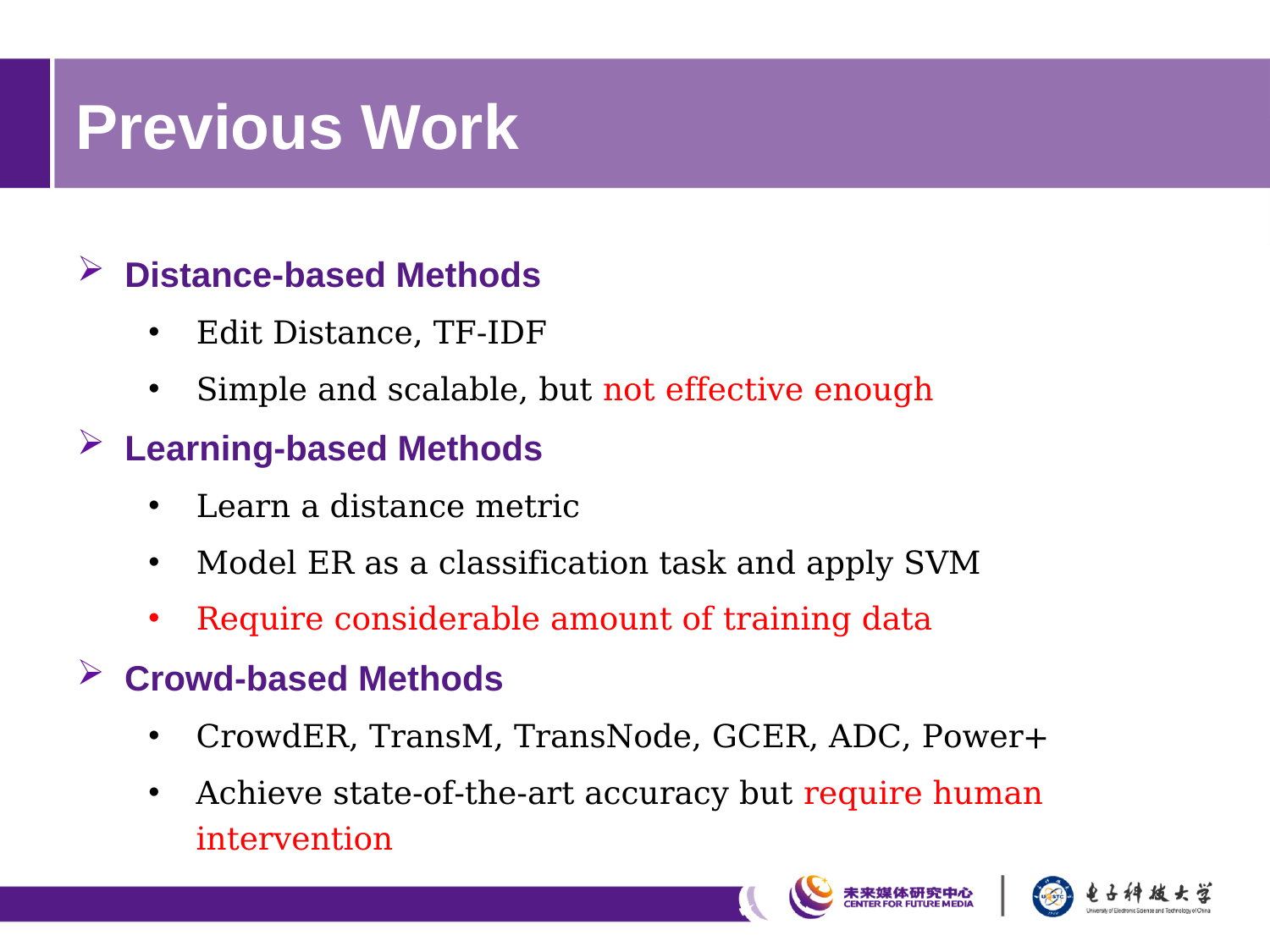

# Previous Work
Distance-based Methods
Edit Distance, TF-IDF
Simple and scalable, but not effective enough
Learning-based Methods
Learn a distance metric
Model ER as a classification task and apply SVM
Require considerable amount of training data
Crowd-based Methods
CrowdER, TransM, TransNode, GCER, ADC, Power+
Achieve state-of-the-art accuracy but require human intervention